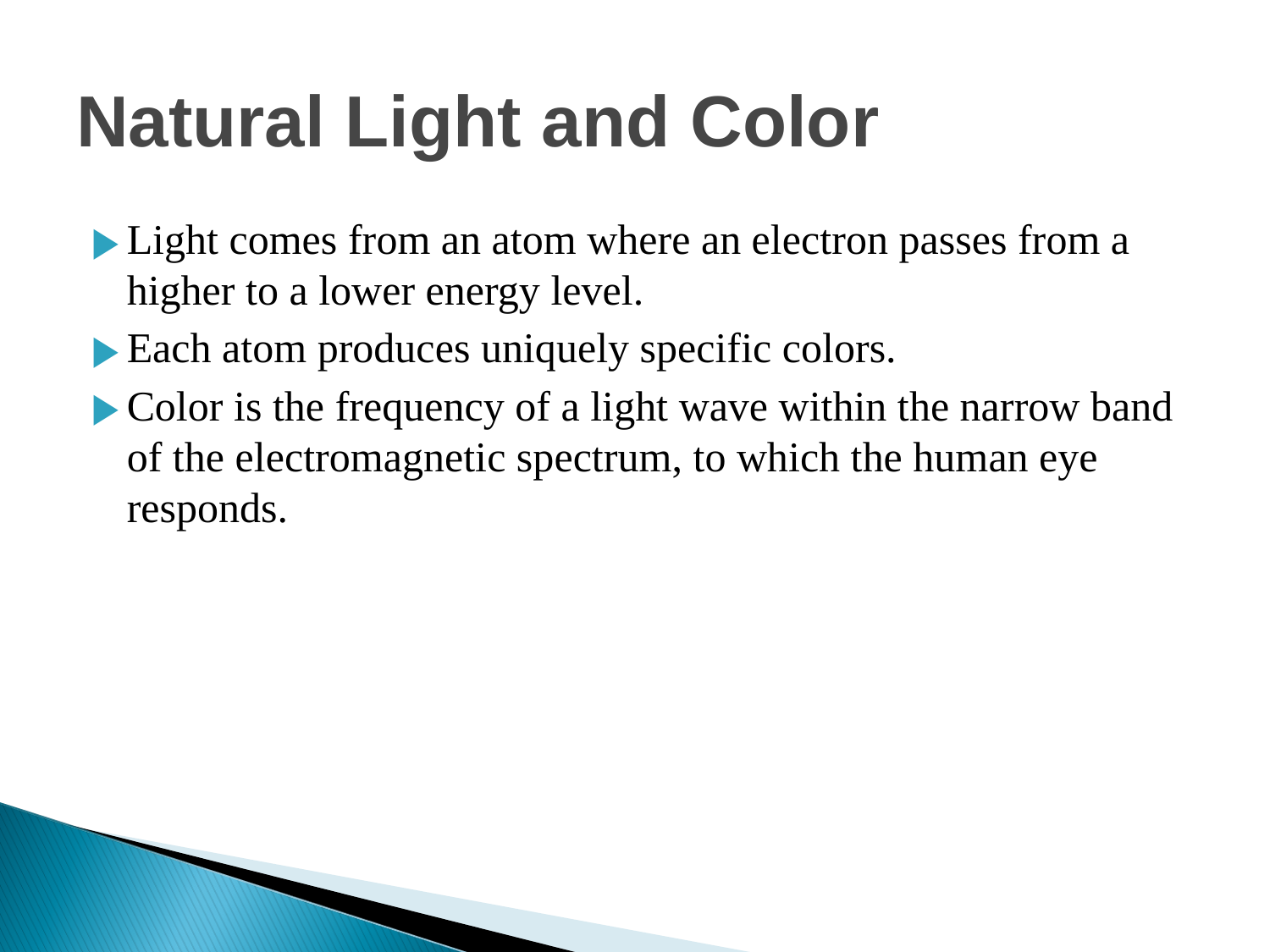

Natural Light and Color
Light comes from an atom where an electron passes from a higher to a lower energy level.
Each atom produces uniquely specific colors.
Color is the frequency of a light wave within the narrow band of the electromagnetic spectrum, to which the human eye responds.